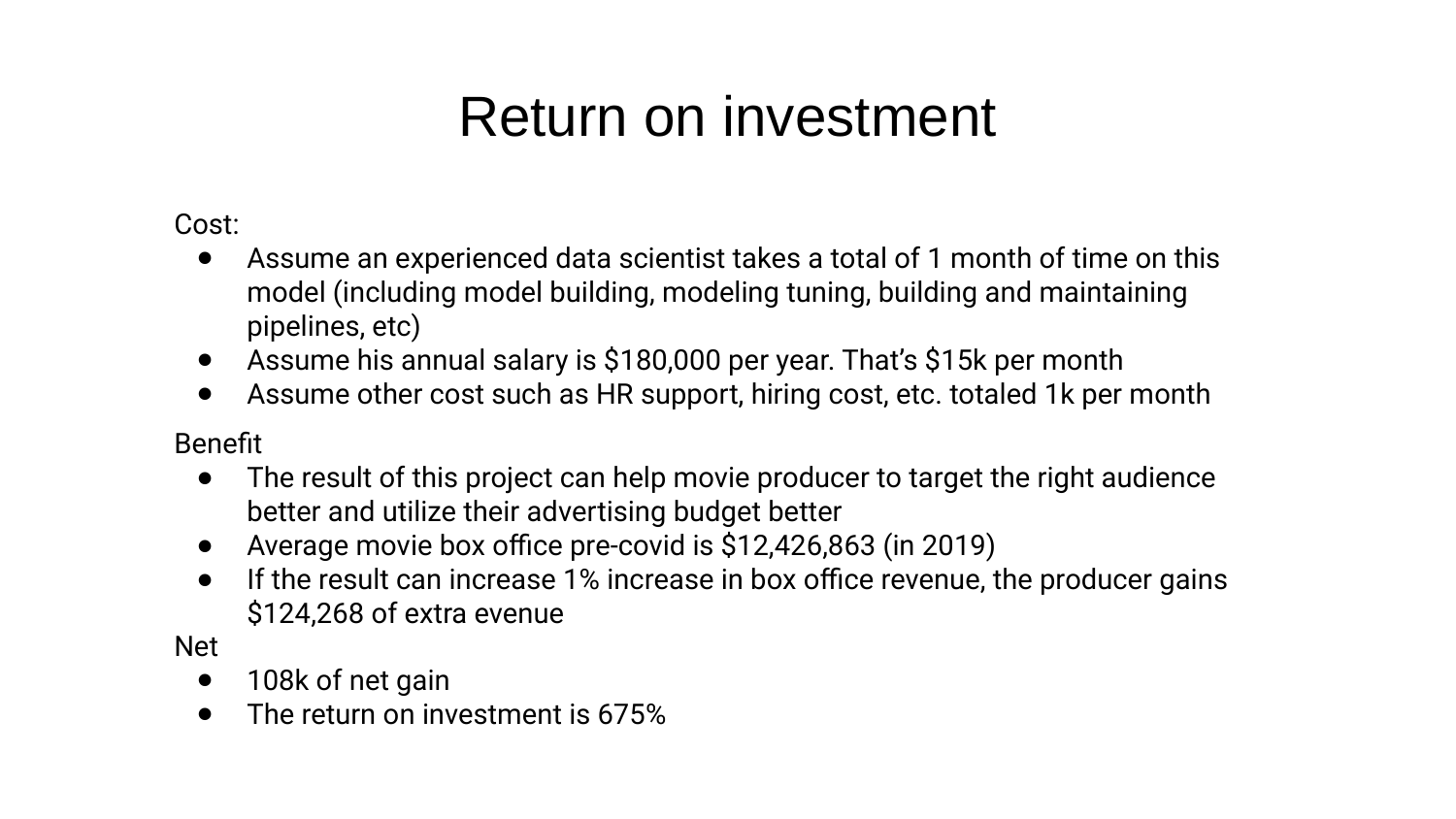

# Return on investment
Cost:
Assume an experienced data scientist takes a total of 1 month of time on this model (including model building, modeling tuning, building and maintaining pipelines, etc)
Assume his annual salary is $180,000 per year. That’s $15k per month
Assume other cost such as HR support, hiring cost, etc. totaled 1k per month
Benefit
The result of this project can help movie producer to target the right audience better and utilize their advertising budget better
Average movie box office pre-covid is $12,426,863 (in 2019)
If the result can increase 1% increase in box office revenue, the producer gains $124,268 of extra evenue
Net
108k of net gain
The return on investment is 675%